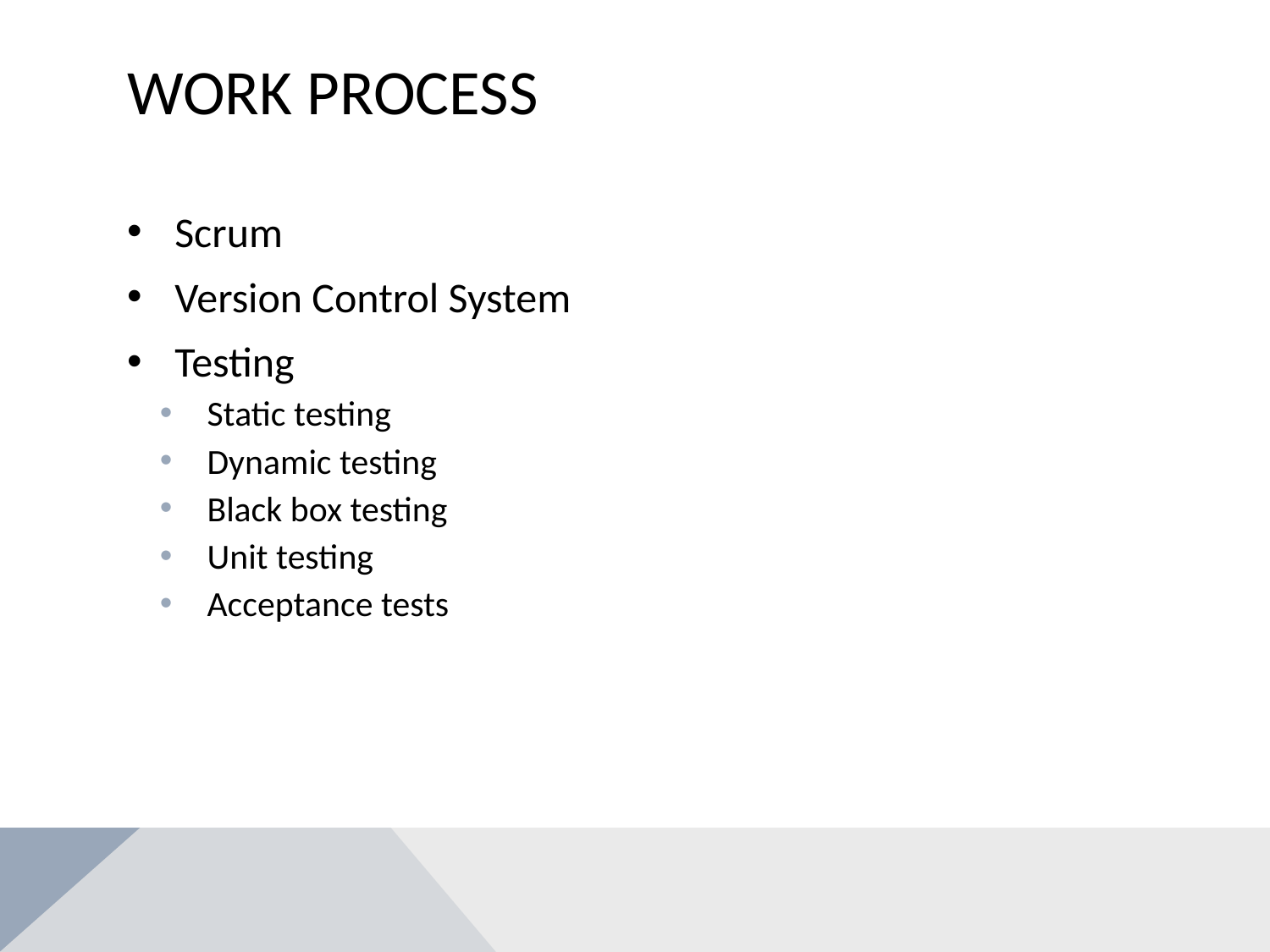

# Work process
Scrum
Version Control System
Testing
   Static testing
   Dynamic testing
   Black box testing
   Unit testing
   Acceptance tests